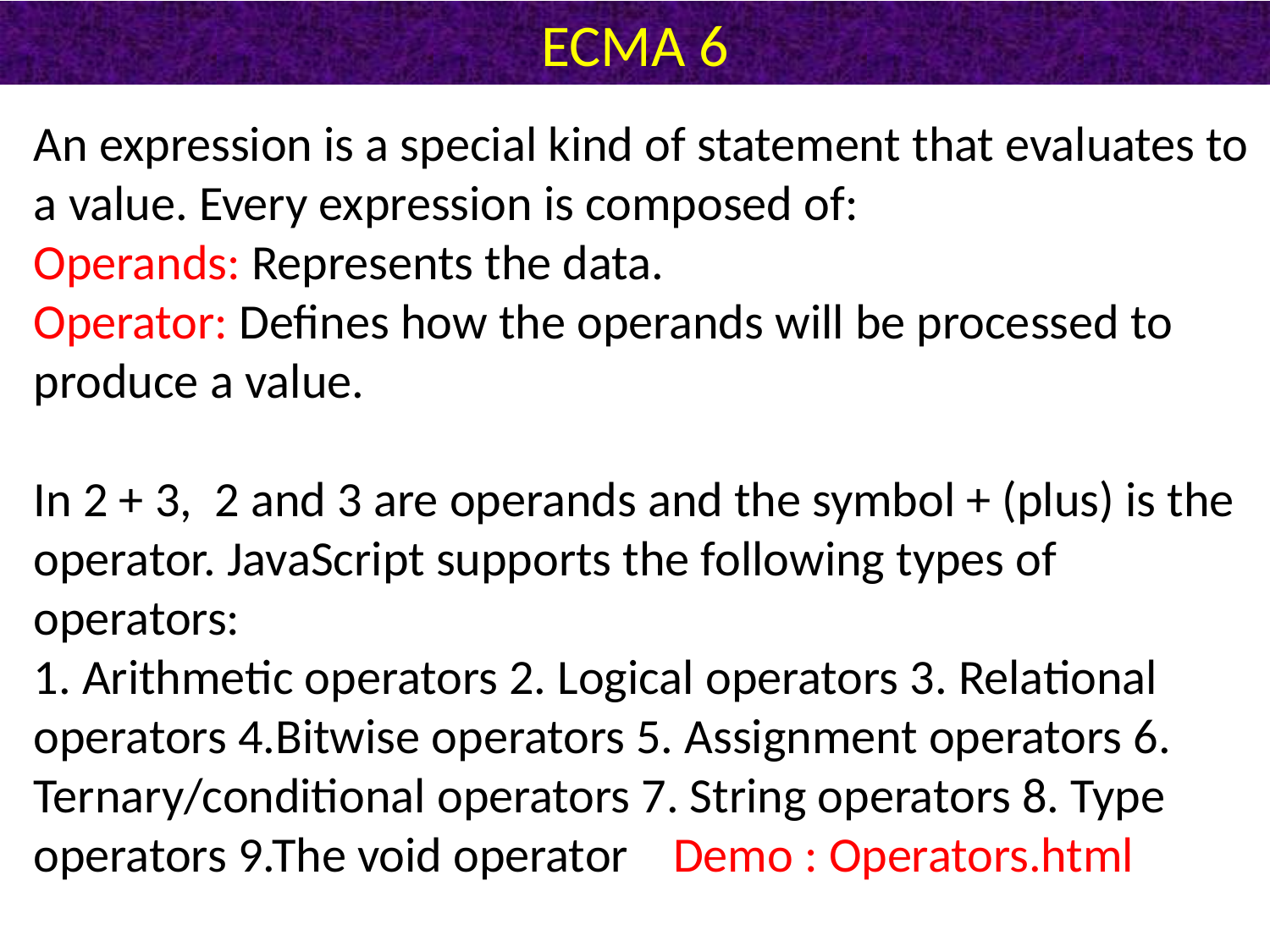

# ECMA 6
An expression is a special kind of statement that evaluates to a value. Every expression is composed of:
Operands: Represents the data.
Operator: Defines how the operands will be processed to produce a value.

In 2 + 3,  2 and 3 are operands and the symbol + (plus) is the operator. JavaScript supports the following types of operators:
1. Arithmetic operators 2. Logical operators 3. Relational operators 4.Bitwise operators 5. Assignment operators 6. Ternary/conditional operators 7. String operators 8. Type operators 9.The void operator    Demo : Operators.html